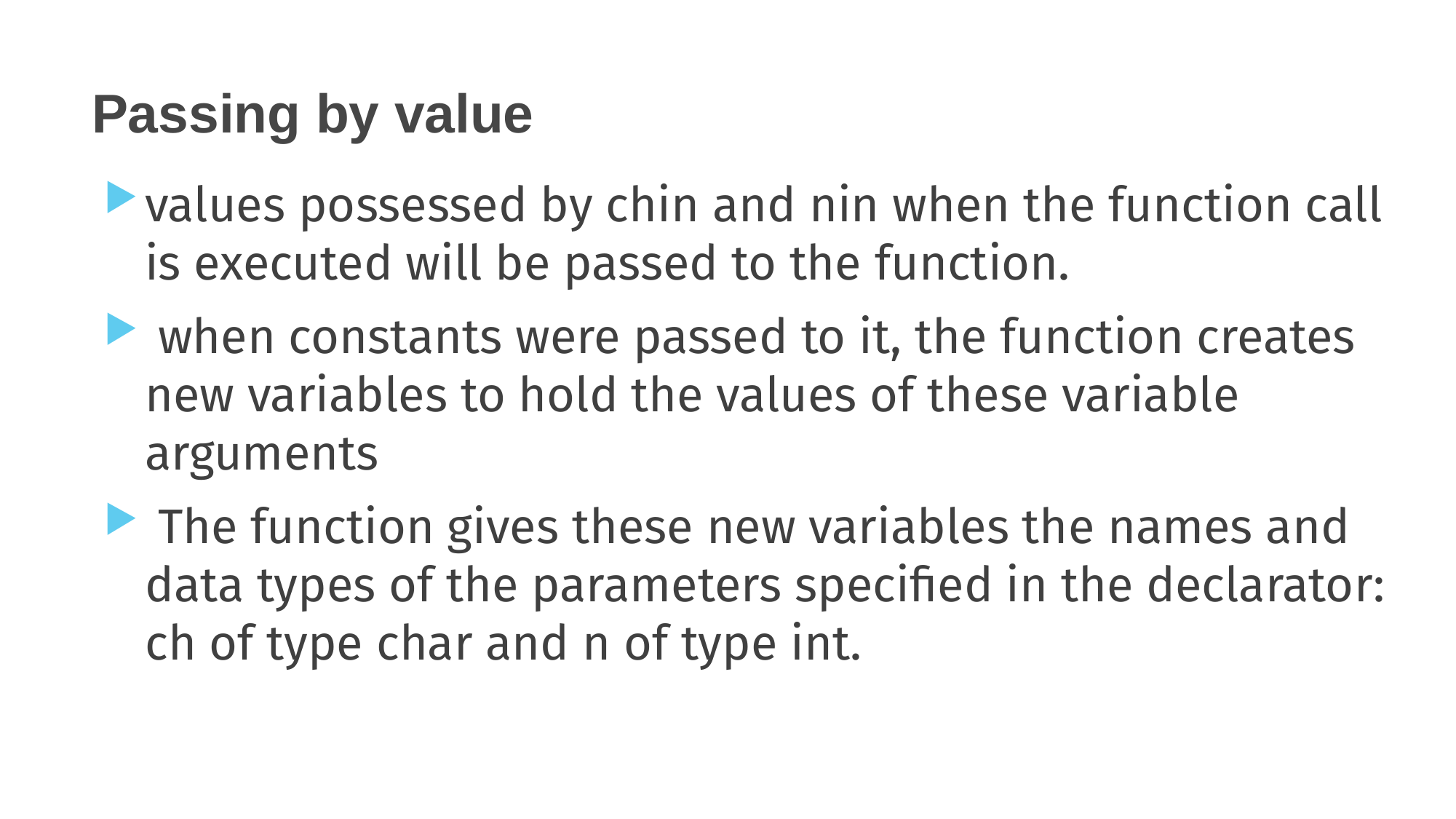

# Passing by value
values possessed by chin and nin when the function call is executed will be passed to the function.
 when constants were passed to it, the function creates new variables to hold the values of these variable arguments
 The function gives these new variables the names and data types of the parameters specified in the declarator: ch of type char and n of type int.